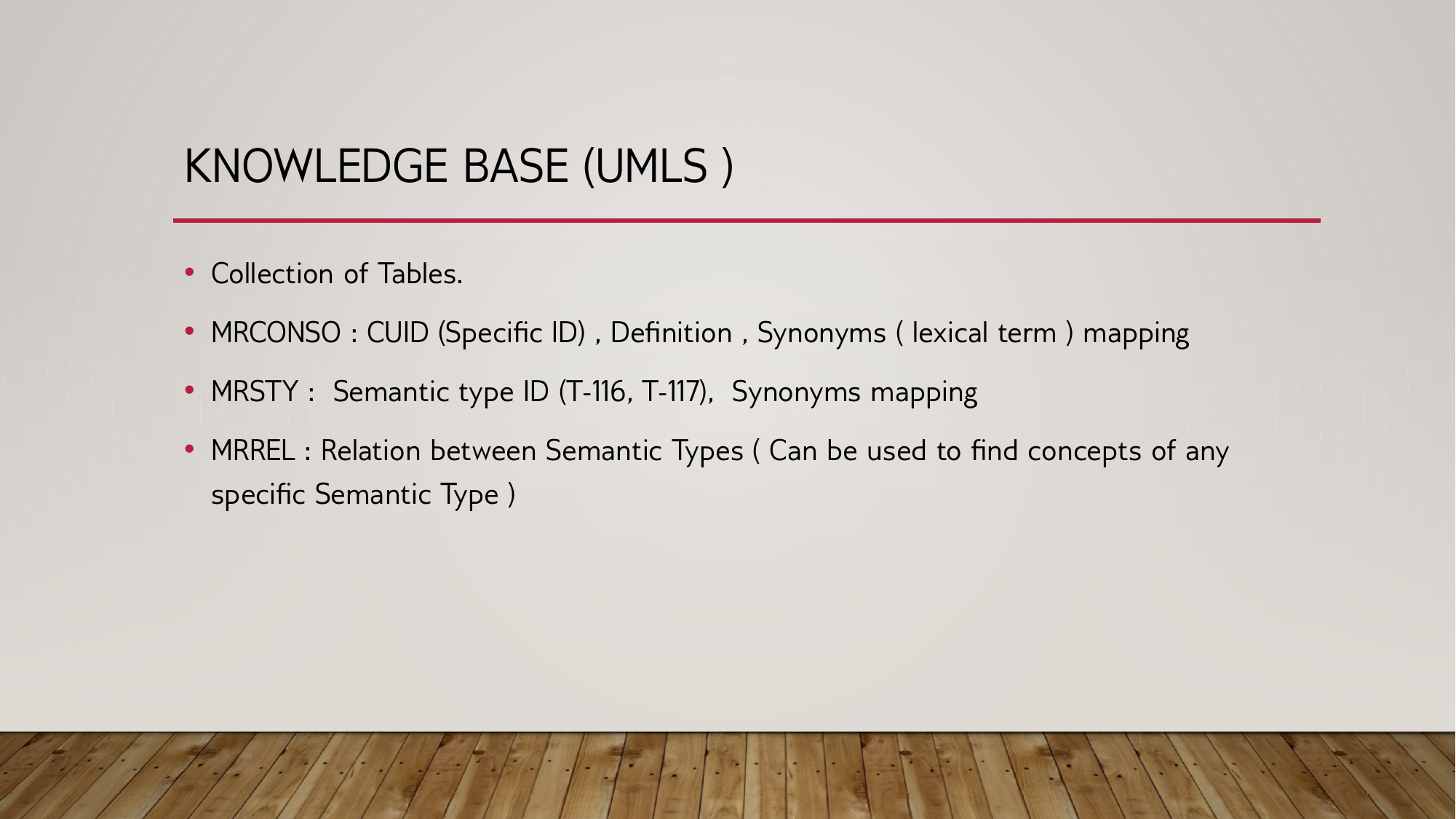

# Knowledge Base (UMLS )
Collection of Tables.
MRCONSO : CUID (Specific ID) , Definition , Synonyms ( lexical term ) mapping
MRSTY :  Semantic type ID (T-116, T-117),  Synonyms mapping
MRREL : Relation between Semantic Types ( Can be used to find concepts of any specific Semantic Type )